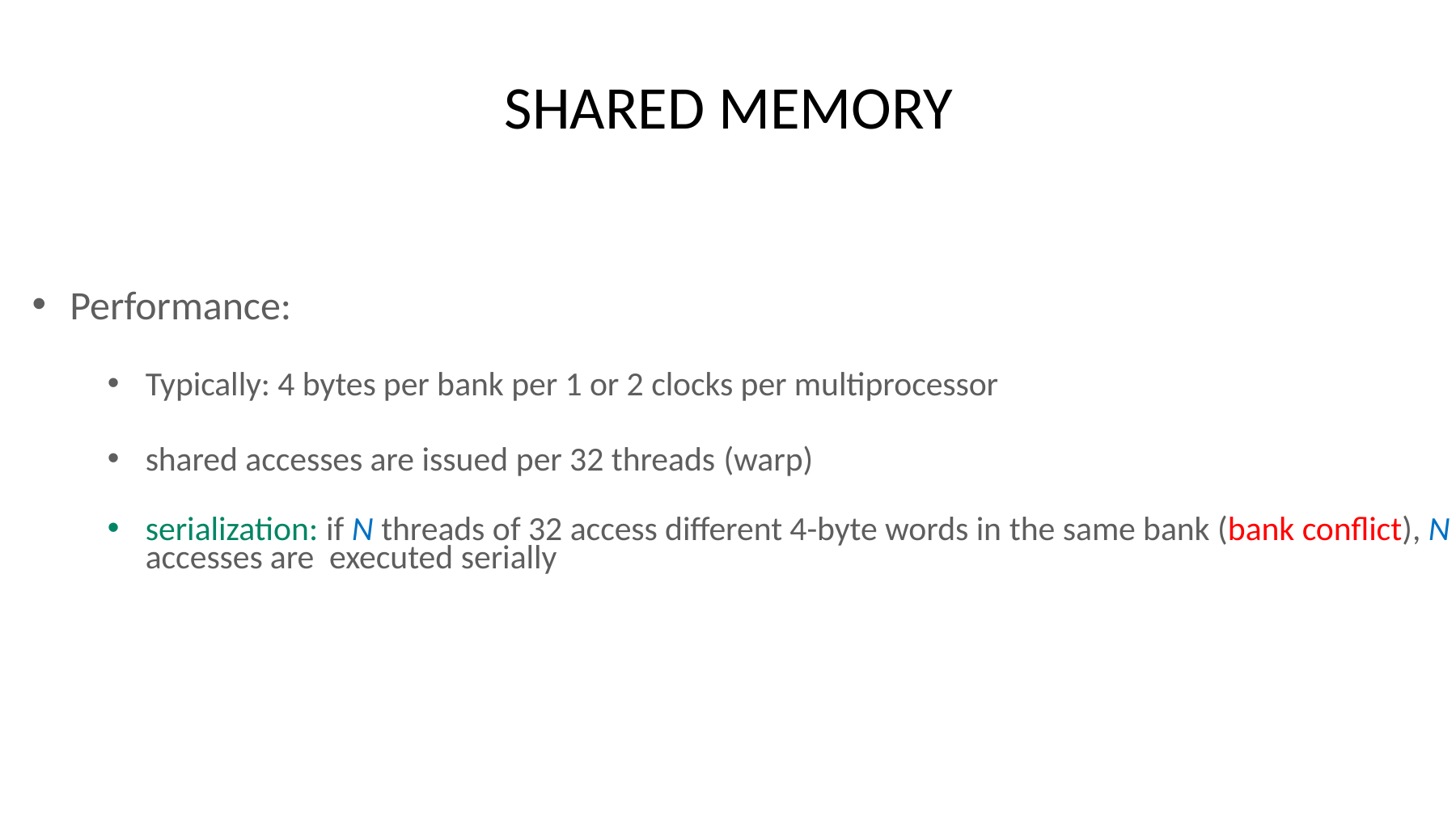

# SHARED MEMORY
Performance:
Typically: 4 bytes per bank per 1 or 2 clocks per multiprocessor
shared accesses are issued per 32 threads (warp)

serialization: if N threads of 32 access different 4-byte words in the same bank (bank conflict), N accesses are  executed serially
21